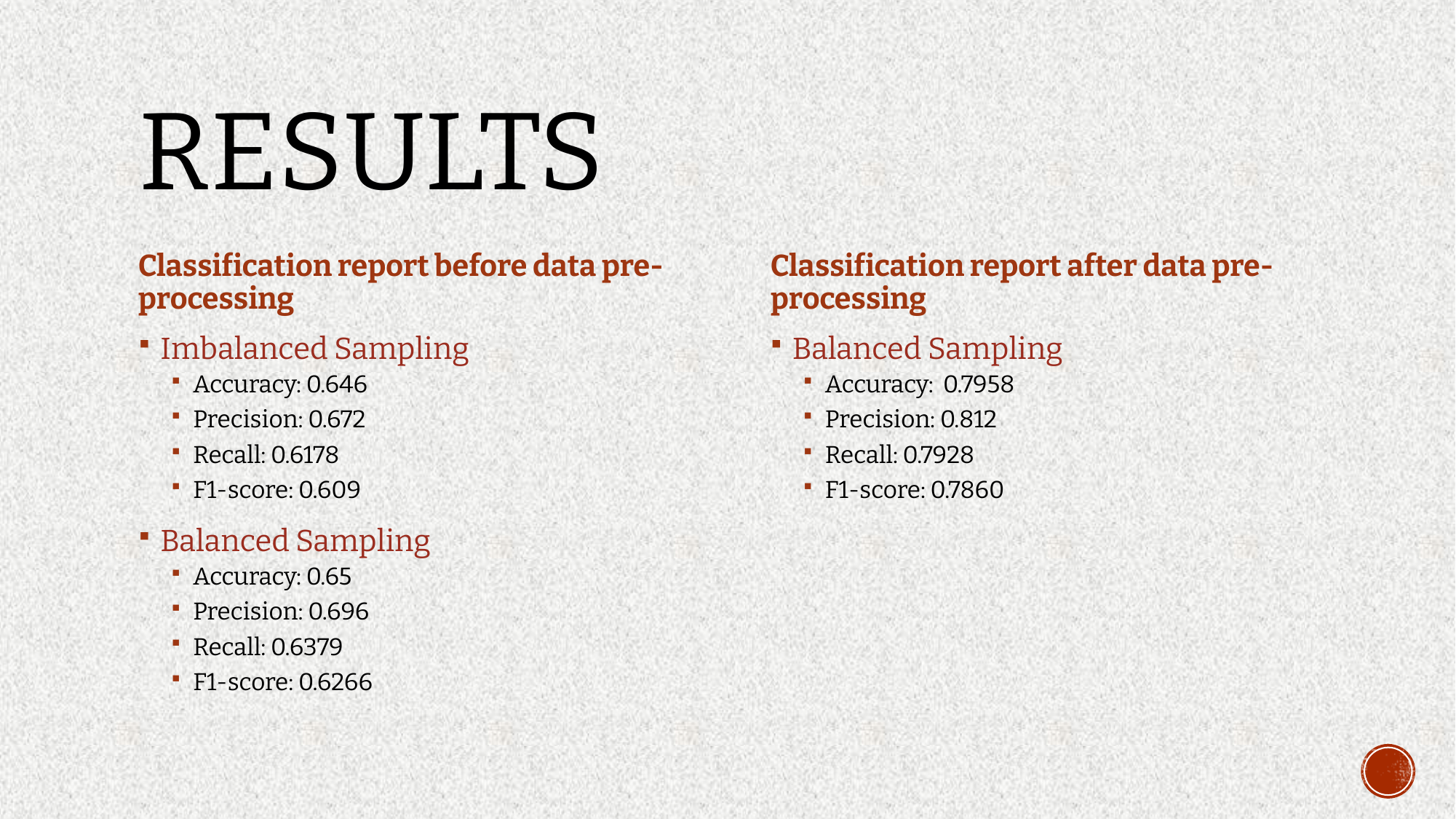

# results
Classification report before data pre-processing
Classification report after data pre-processing
Imbalanced Sampling
Accuracy: 0.646
Precision: 0.672
Recall: 0.6178
F1-score: 0.609
Balanced Sampling
Accuracy: 0.65
Precision: 0.696
Recall: 0.6379
F1-score: 0.6266

Balanced Sampling
Accuracy:  0.7958
Precision: 0.812
Recall: 0.7928
F1-score: 0.7860